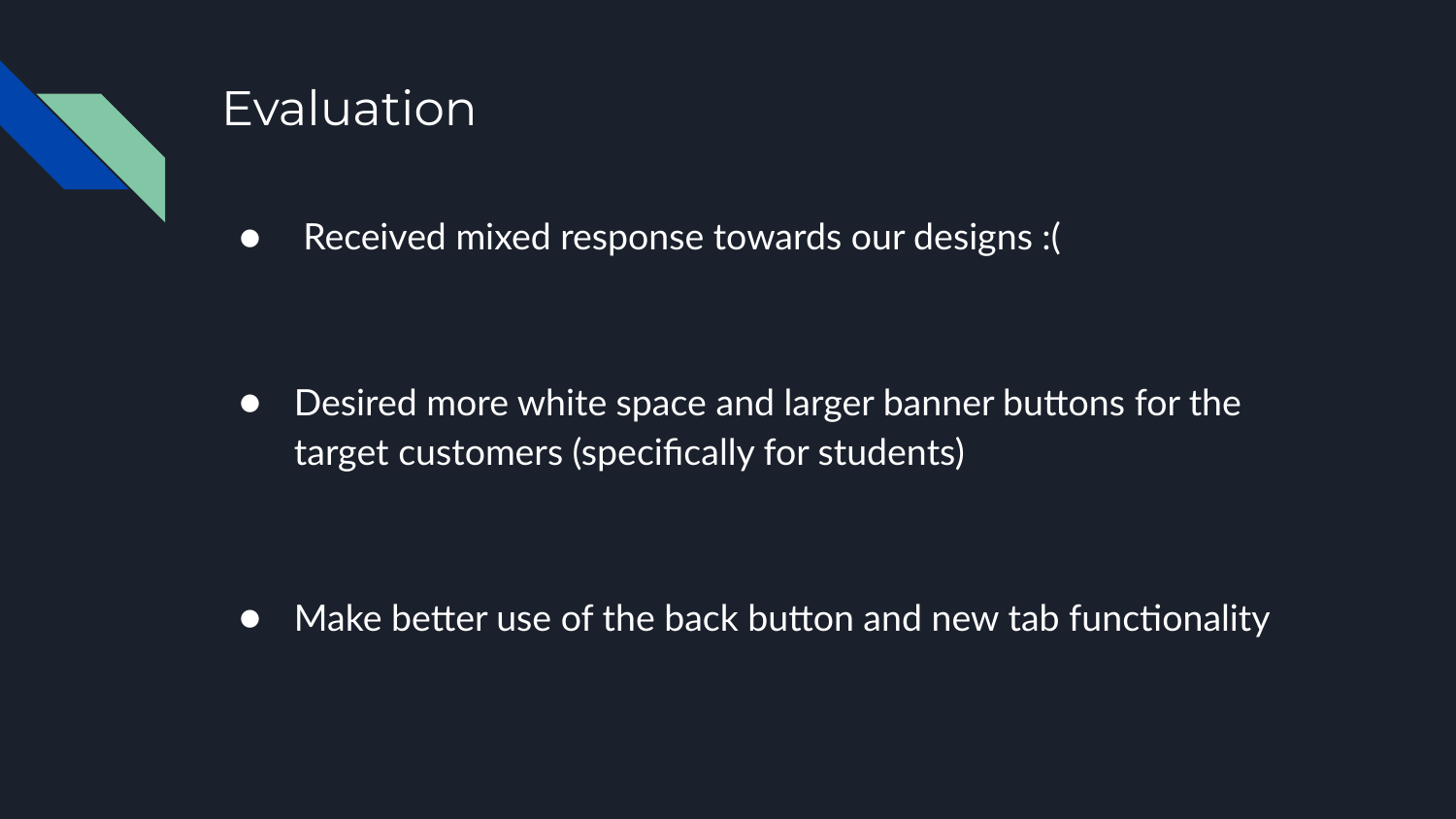

# Evaluation
 Received mixed response towards our designs :(

Desired more white space and larger banner buttons for the target customers (specifically for students)

Make better use of the back button and new tab functionality